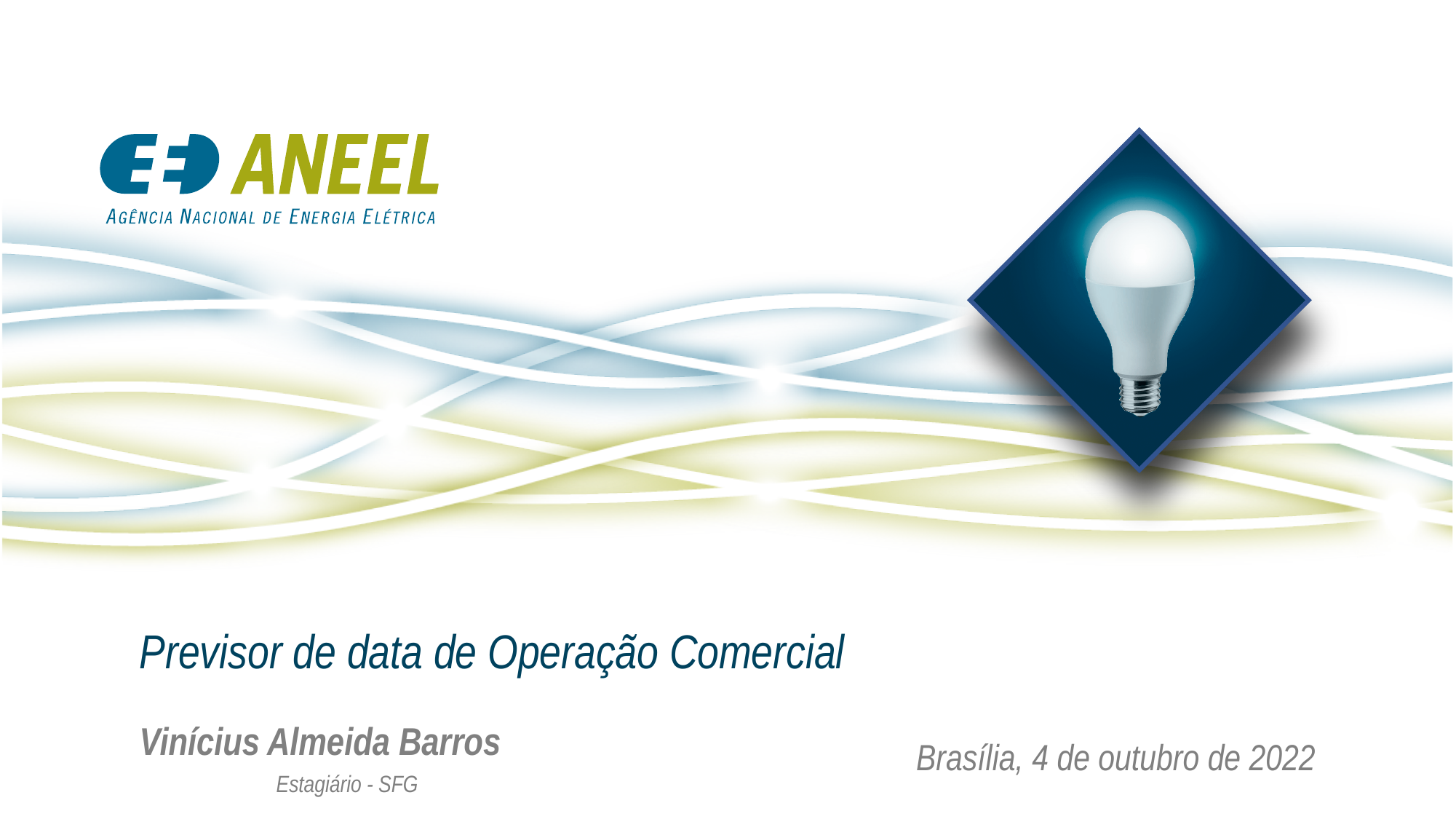

Previsor de data de Operação Comercial
Vinícius Almeida Barros
Estagiário - SFG
Brasília, 4 de outubro de 2022